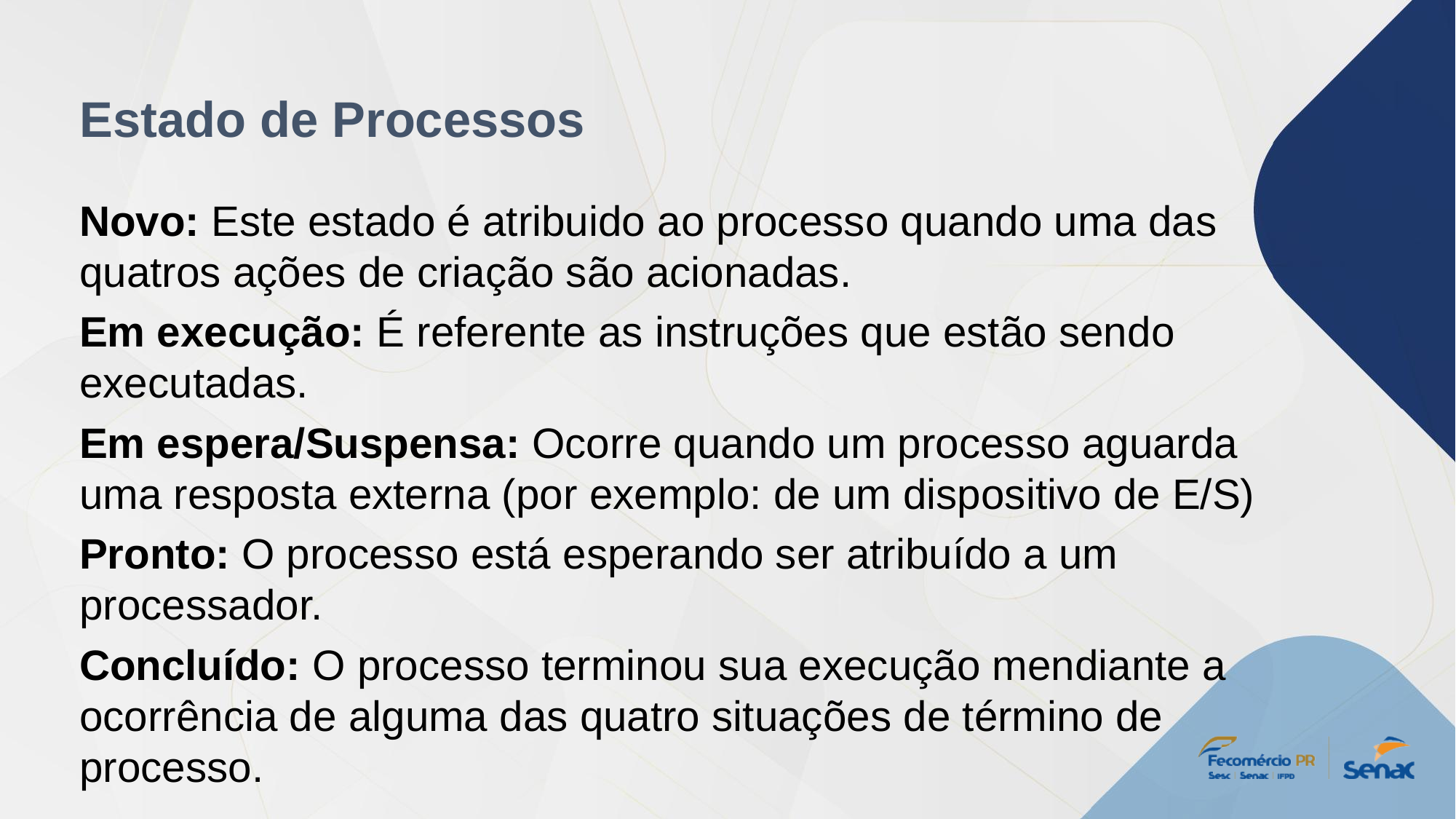

Estado de Processos
Novo: Este estado é atribuido ao processo quando uma das quatros ações de criação são acionadas.
Em execução: É referente as instruções que estão sendo executadas.
Em espera/Suspensa: Ocorre quando um processo aguarda uma resposta externa (por exemplo: de um dispositivo de E/S)
Pronto: O processo está esperando ser atribuído a um processador.
Concluído: O processo terminou sua execução mendiante a ocorrência de alguma das quatro situações de término de processo.